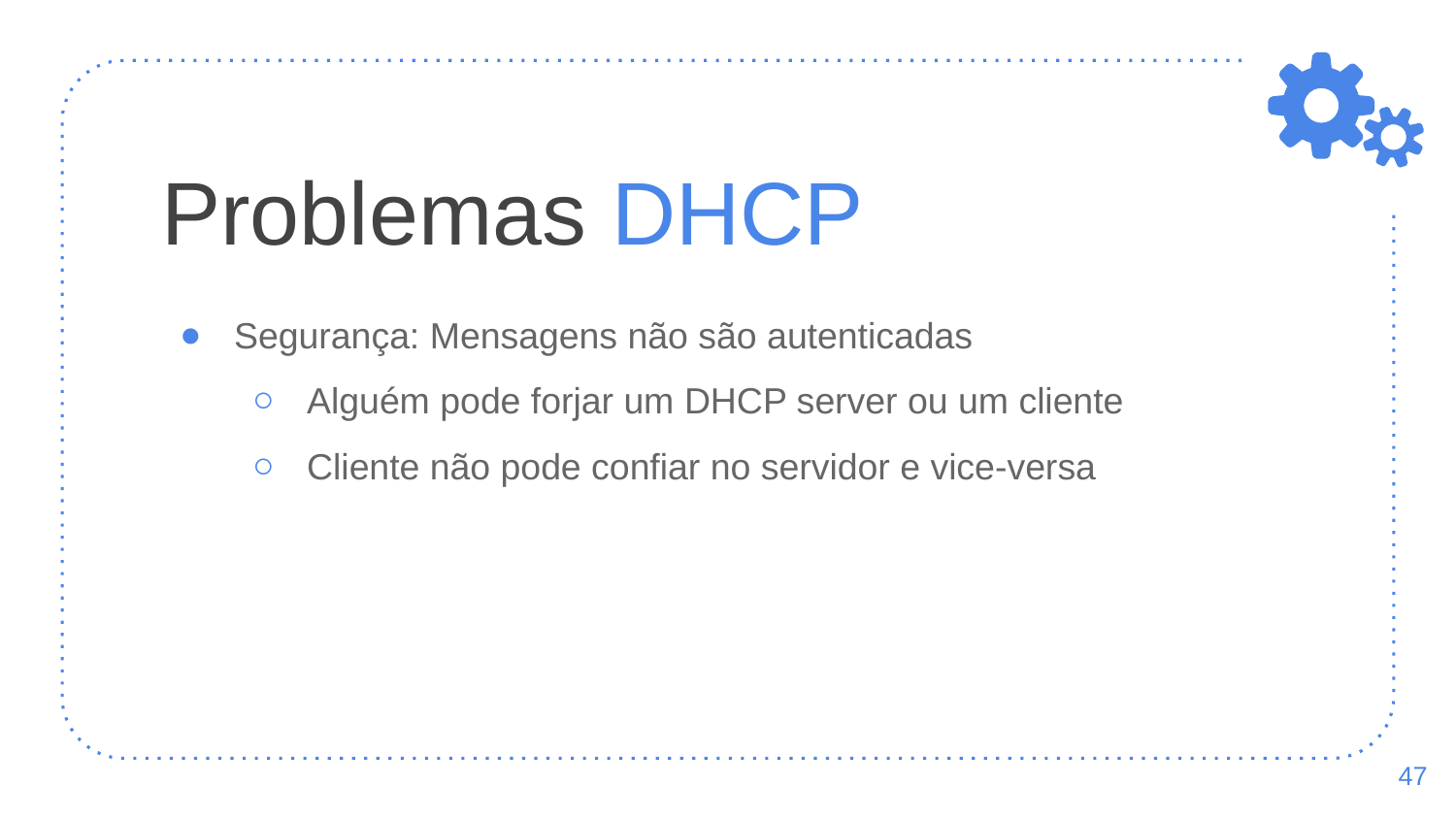

# Problemas DHCP
Segurança: Mensagens não são autenticadas
Alguém pode forjar um DHCP server ou um cliente
Cliente não pode confiar no servidor e vice-versa

47